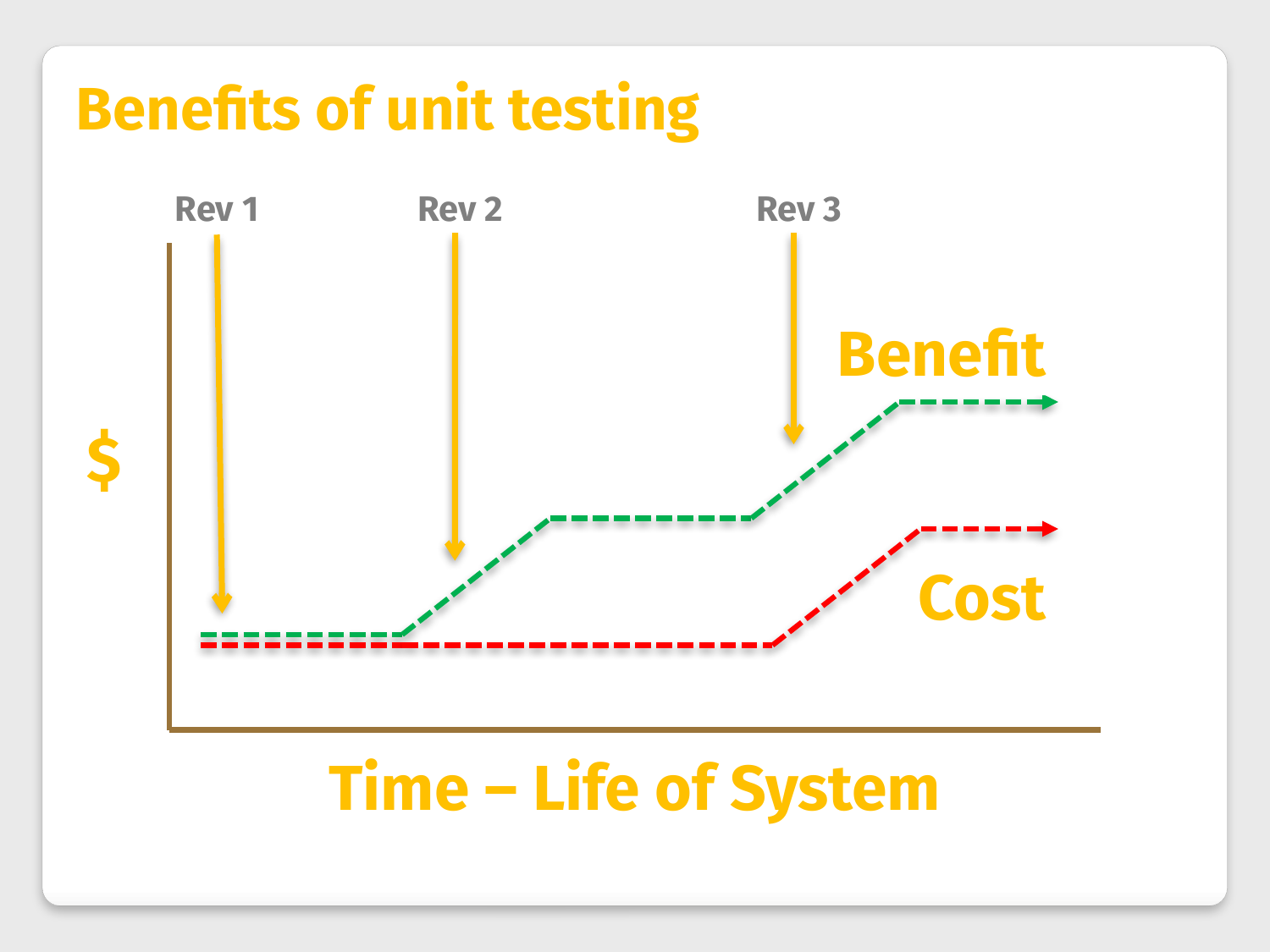

Benefits of unit testing
Rev 1
Rev 3
Rev 2

$
Time – Life of System
Benefit
Cost